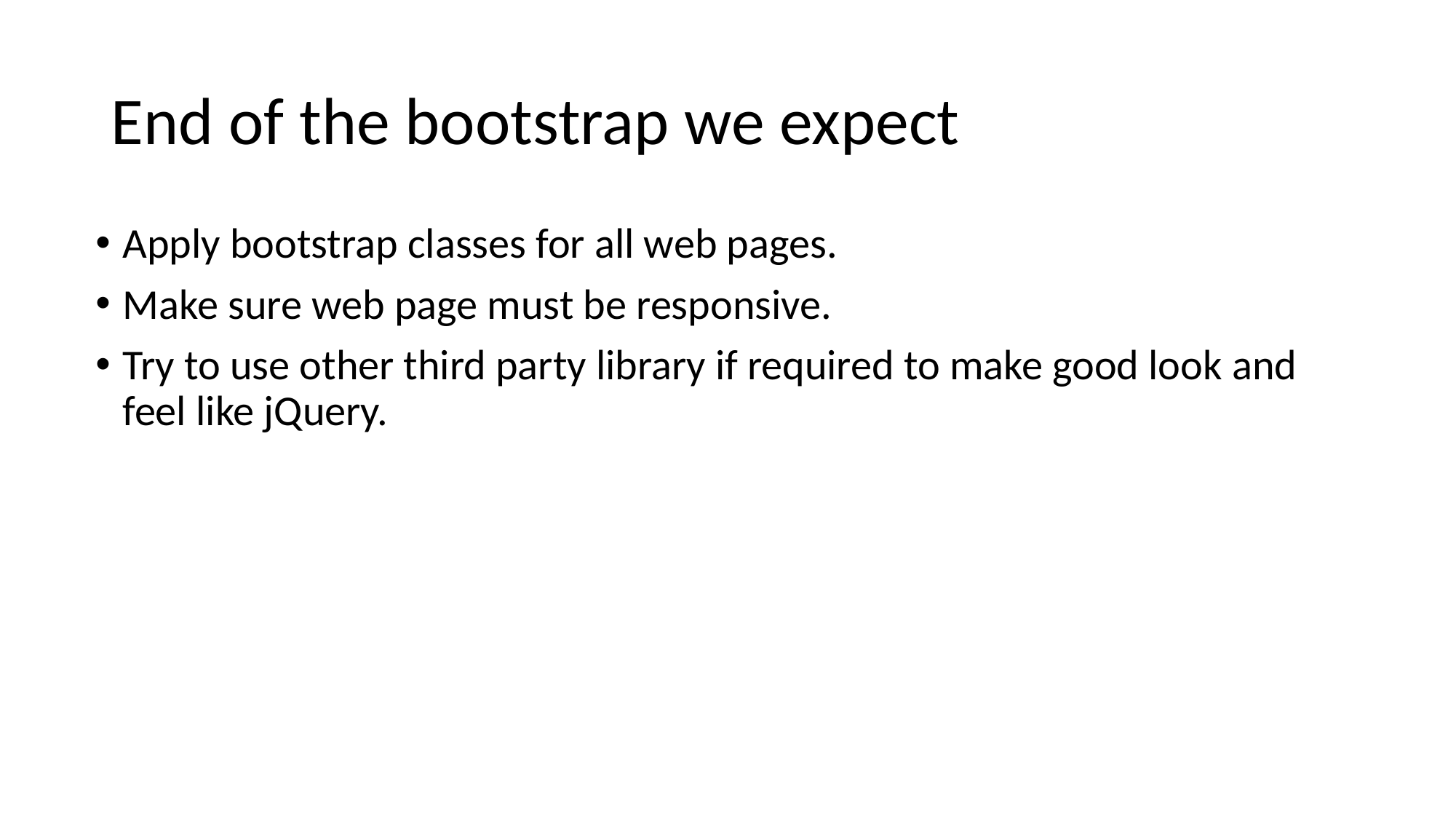

# End of the bootstrap we expect
Apply bootstrap classes for all web pages.
Make sure web page must be responsive.
Try to use other third party library if required to make good look and feel like jQuery.